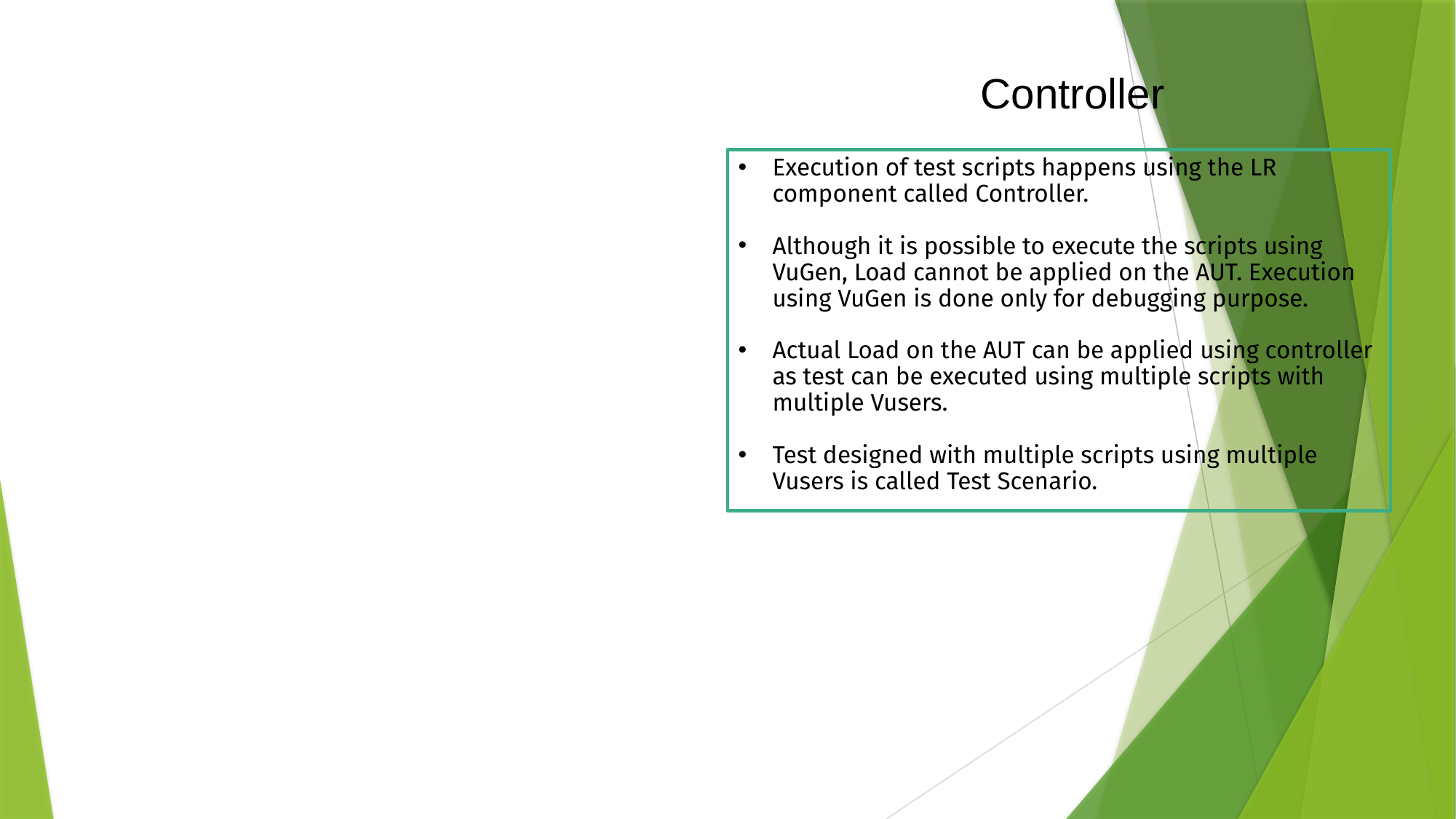

Controller

Execution of test scripts happens using the LR component called Controller.

Although it is possible to execute the scripts using VuGen, Load cannot be applied on the AUT. Execution using VuGen is done only for debugging purpose.

Actual Load on the AUT can be applied using controller as test can be executed using multiple scripts with multiple Vusers.

Test designed with multiple scripts using multiple Vusers is called Test Scenario.